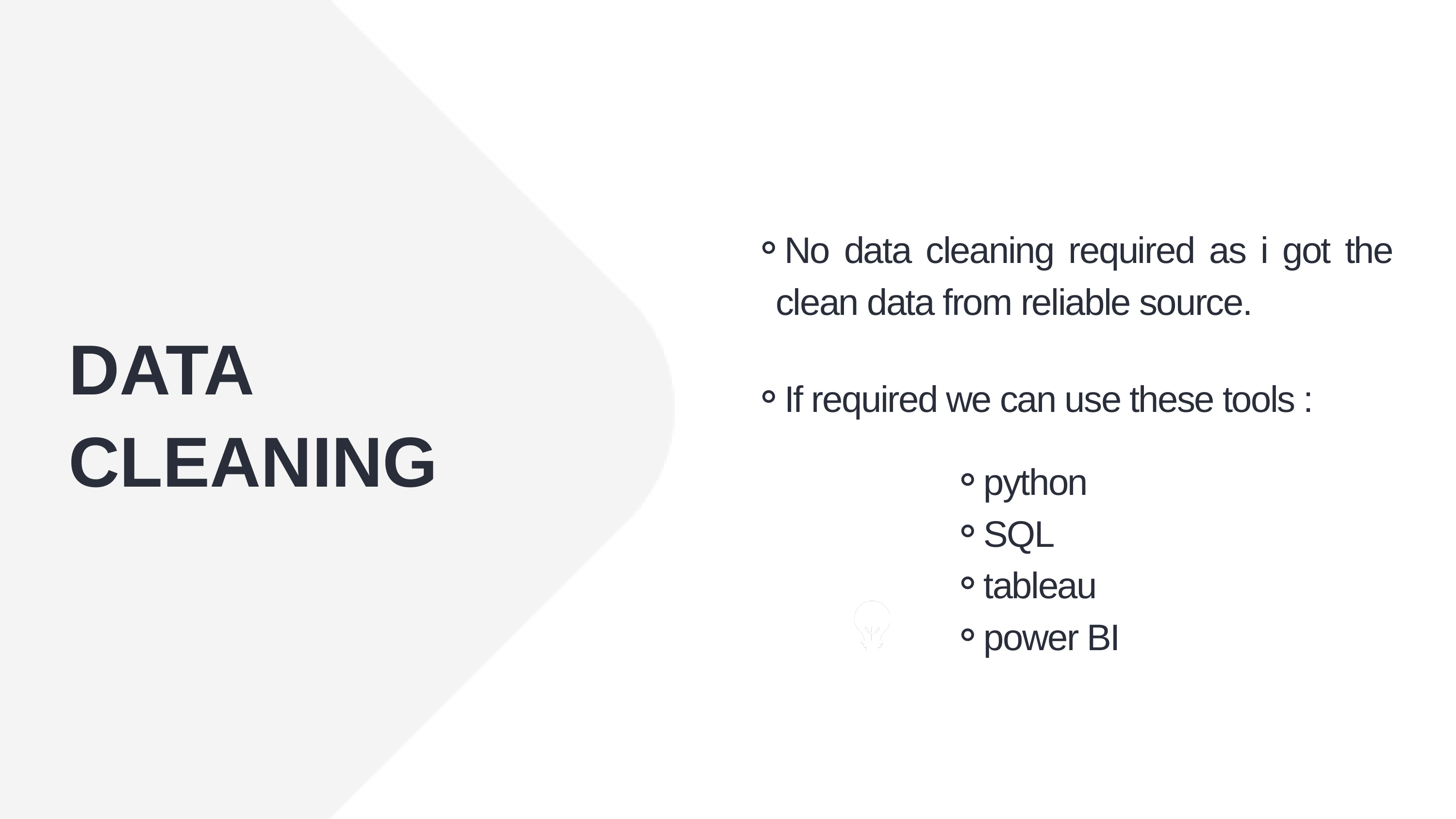

No data cleaning required as i got the clean data from reliable source.

DATA CLEANING

If required we can use these tools :

python
SQL
tableau
power BI